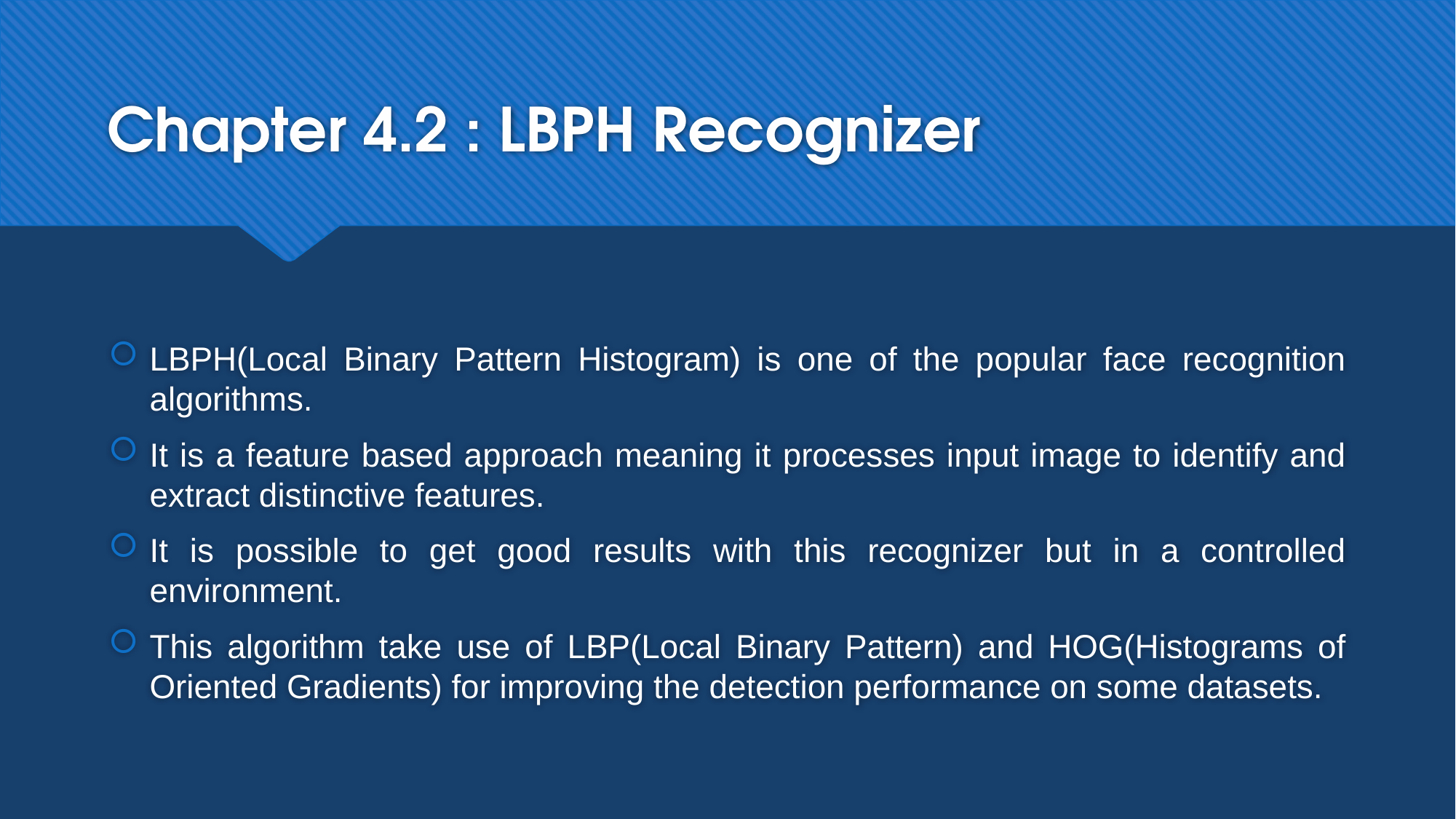

# Chapter 4.2 : LBPH Recognizer
LBPH(Local Binary Pattern Histogram) is one of the popular face recognition algorithms.
It is a feature based approach meaning it processes input image to identify and extract distinctive features.
It is possible to get good results with this recognizer but in a controlled environment.
This algorithm take use of LBP(Local Binary Pattern) and HOG(Histograms of Oriented Gradients) for improving the detection performance on some datasets.